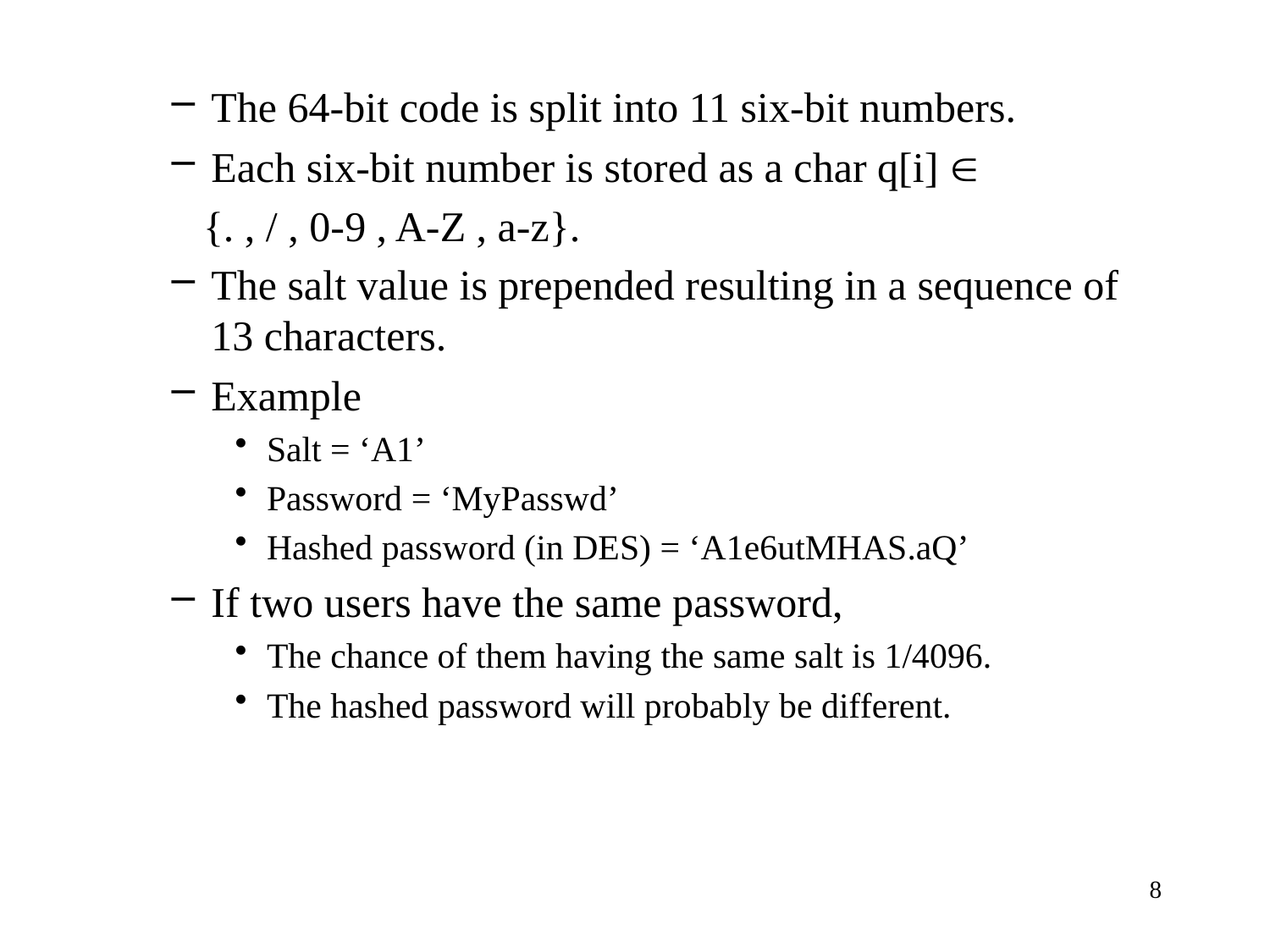

The 64-bit code is split into 11 six-bit numbers.
Each six-bit number is stored as a char q[i] ∈
   {. , / , 0-9 , A-Z , a-z}.
The salt value is prepended resulting in a sequence of 13 characters.
Example
Salt = ‘A1’
Password = ‘MyPasswd’
Hashed password (in DES) = ‘A1e6utMHAS.aQ’
If two users have the same password,
The chance of them having the same salt is 1/4096.
The hashed password will probably be different.

8